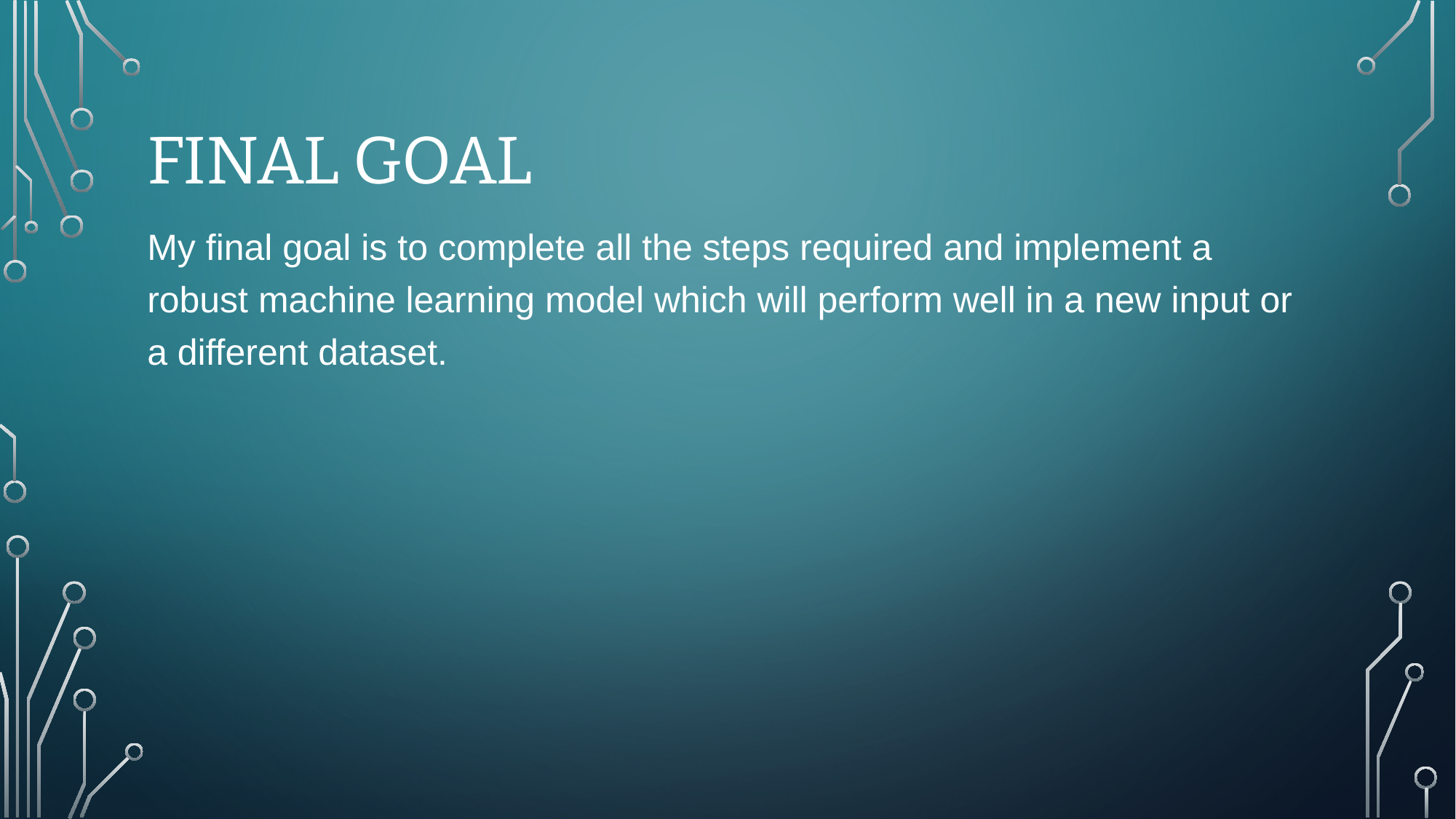

# Final Goal
My final goal is to complete all the steps required and implement a robust machine learning model which will perform well in a new input or a different dataset.